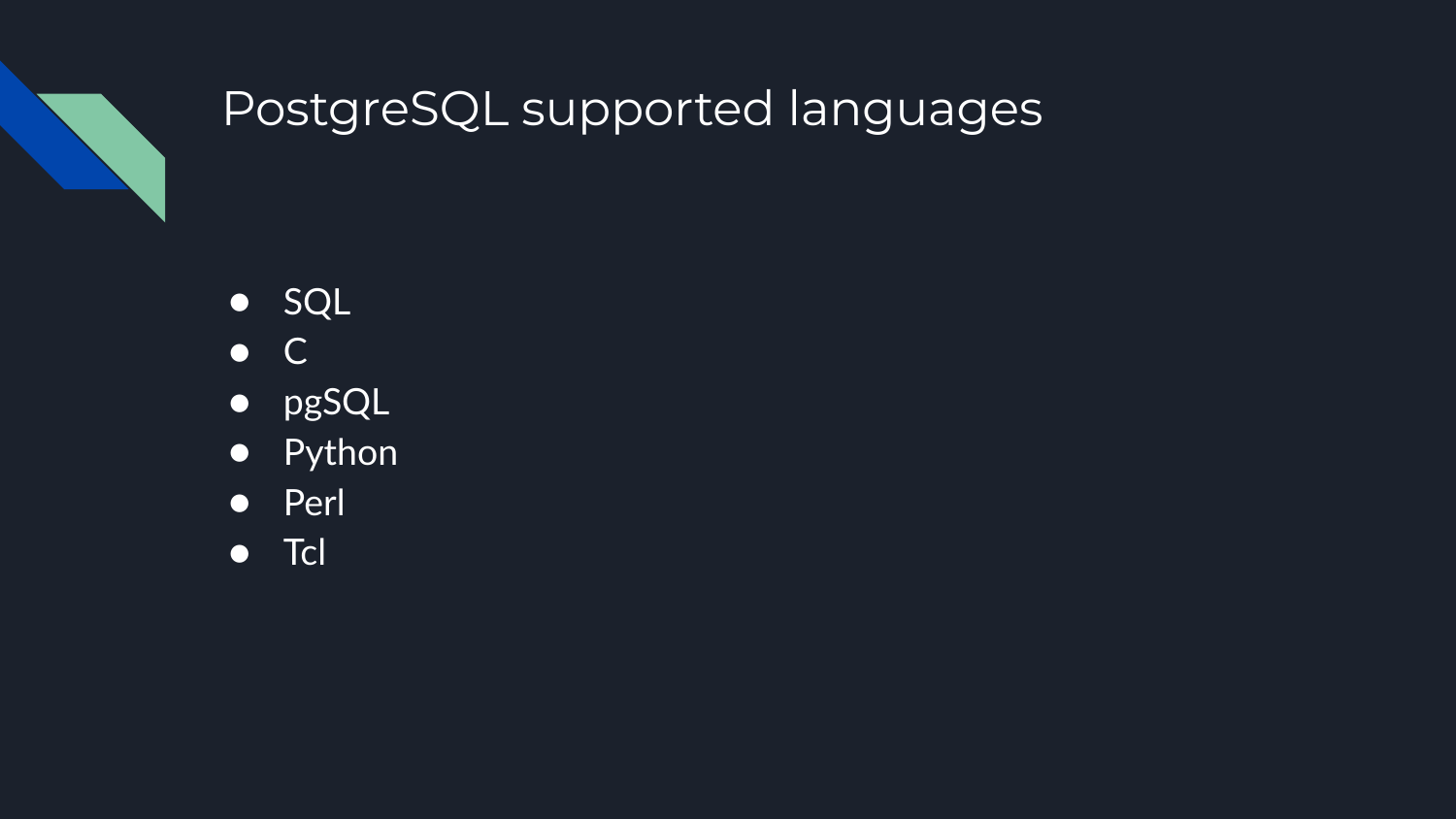

# PostgreSQL supported languages
SQL
C
pgSQL
Python
Perl
Tcl